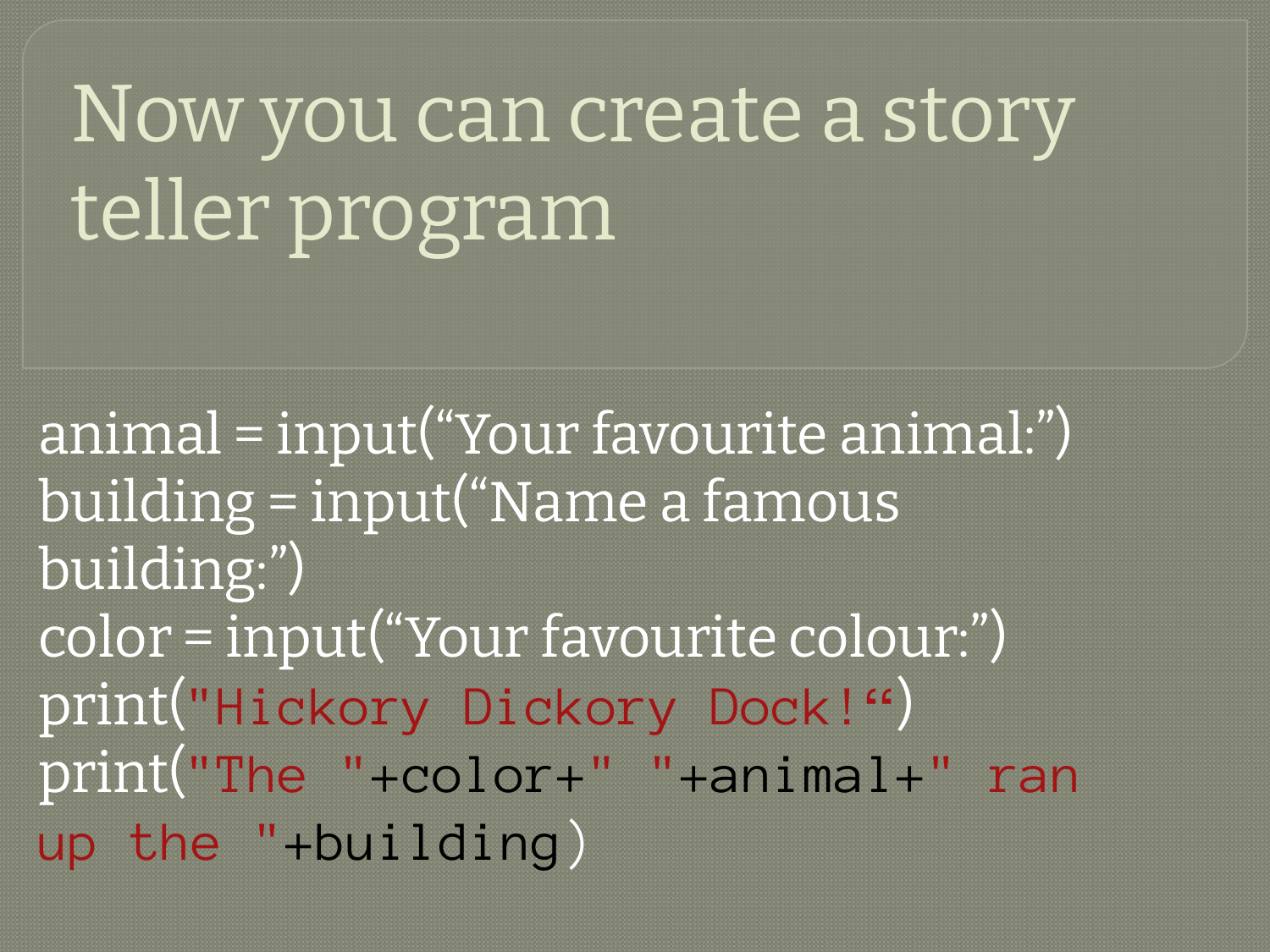

# Now you can create a story teller program
animal = input(“Your favourite animal:”)
building = input(“Name a famous building:”)
color = input(“Your favourite colour:”)
print("Hickory Dickory Dock!“)
print("The "+color+" "+animal+" ran up the "+building)